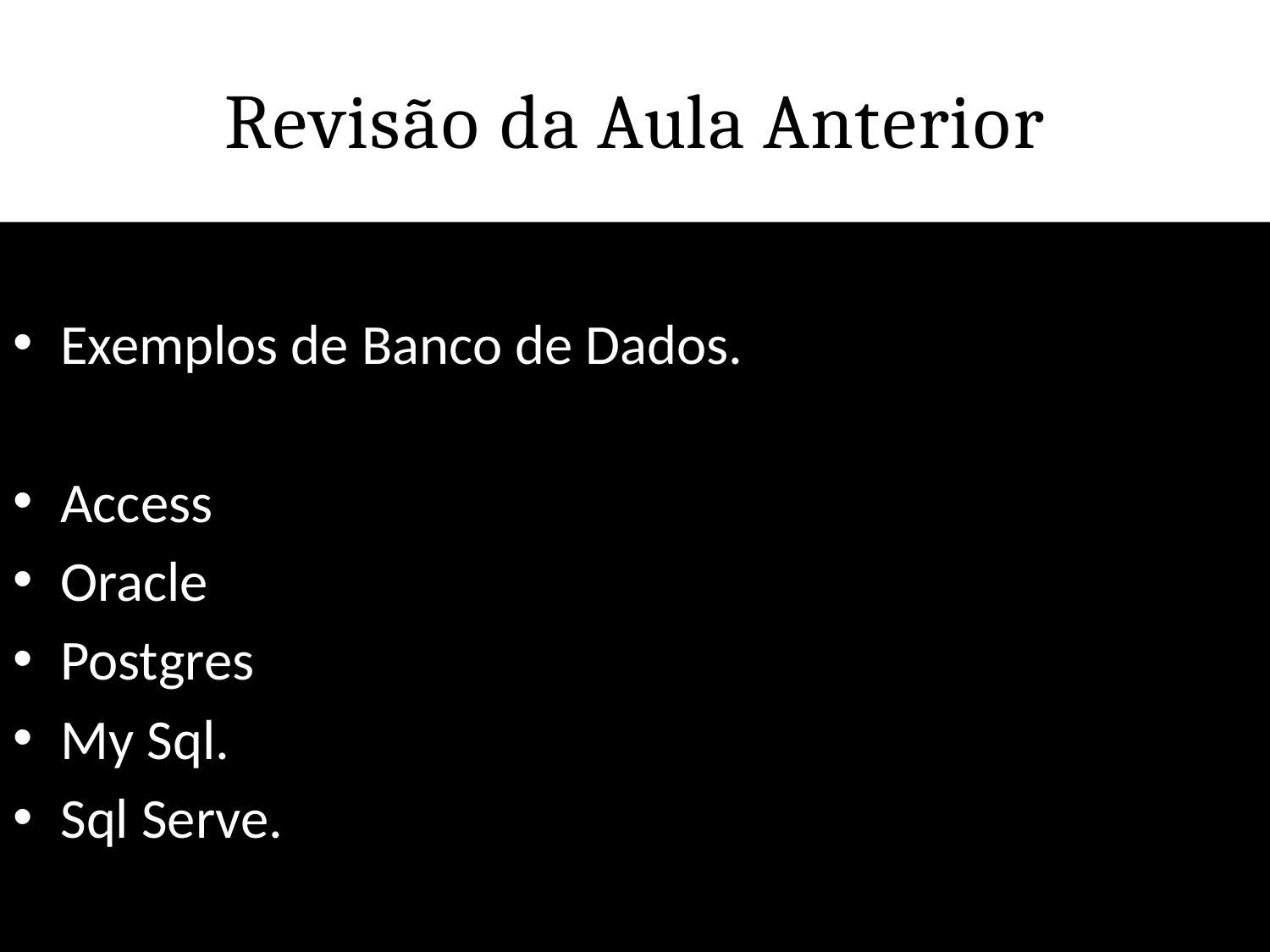

# Revisão da Aula Anterior

Exemplos de Banco de Dados.

Access
Oracle
Postgres
My Sql.
Sql Serve.

61